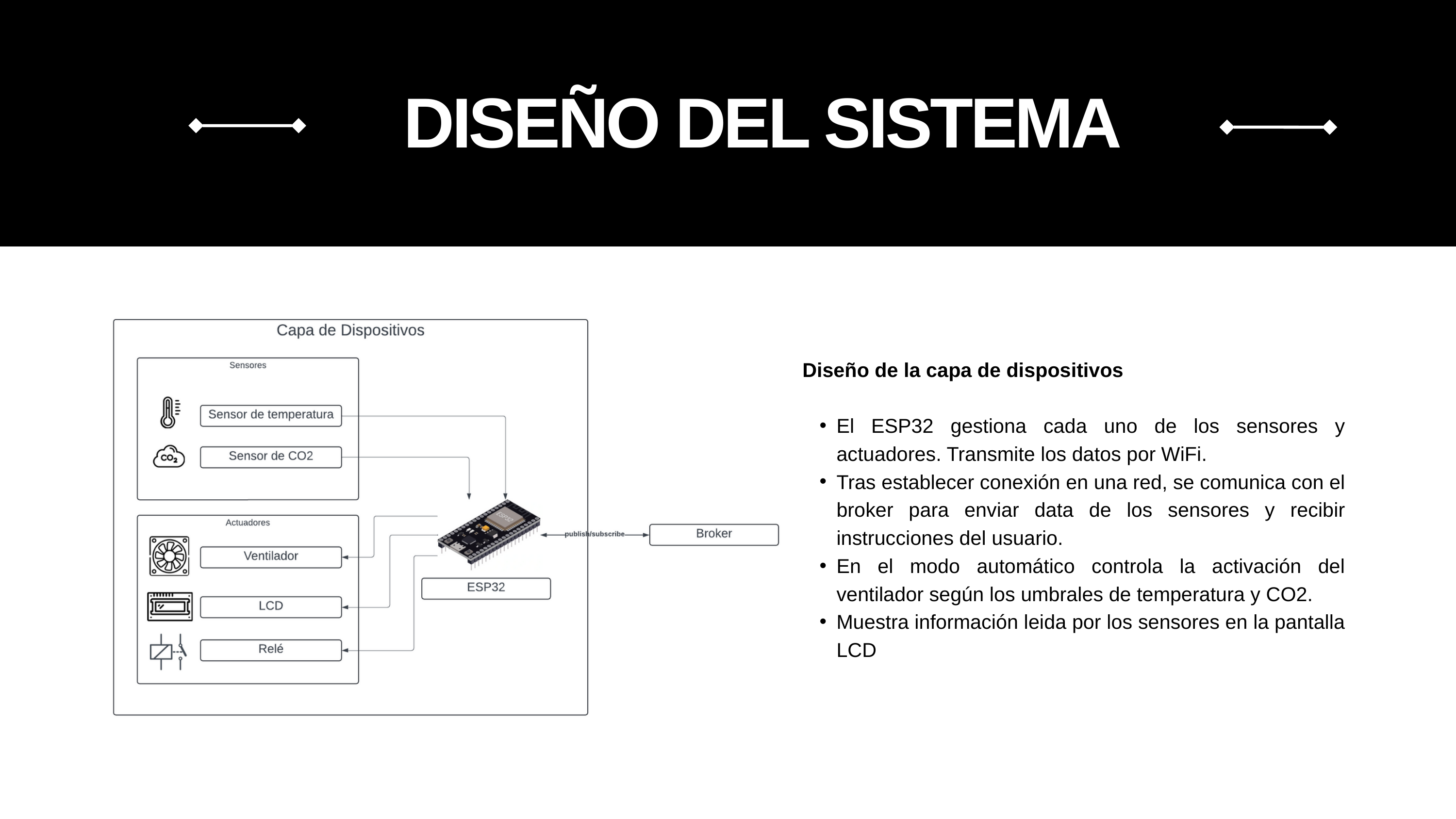

DISEÑO DEL SISTEMA

Diseño de la capa de dispositivos

El ESP32 gestiona cada uno de los sensores y actuadores. Transmite los datos por WiFi.
Tras establecer conexión en una red, se comunica con el broker para enviar data de los sensores y recibir instrucciones del usuario.
En el modo automático controla la activación del ventilador según los umbrales de temperatura y CO2.
Muestra información leida por los sensores en la pantalla LCD